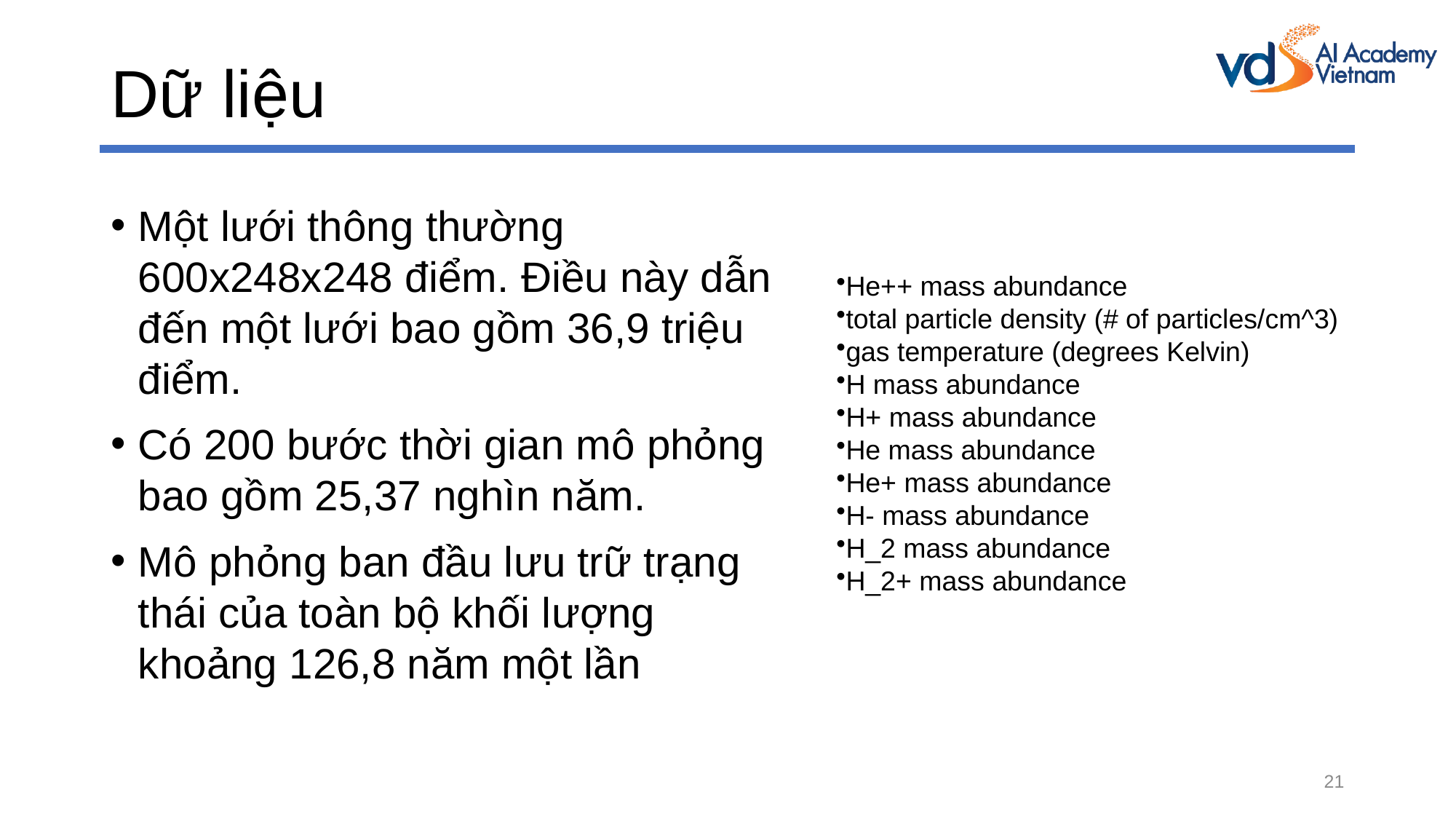

# Dữ liệu
Một lưới thông thường 600x248x248 điểm. Điều này dẫn đến một lưới bao gồm 36,9 triệu điểm.
Có 200 bước thời gian mô phỏng bao gồm 25,37 nghìn năm.
Mô phỏng ban đầu lưu trữ trạng thái của toàn bộ khối lượng khoảng 126,8 năm một lần
He++ mass abundance
total particle density (# of particles/cm^3)
gas temperature (degrees Kelvin)
H mass abundance
H+ mass abundance
He mass abundance
He+ mass abundance
H- mass abundance
H_2 mass abundance
H_2+ mass abundance
21